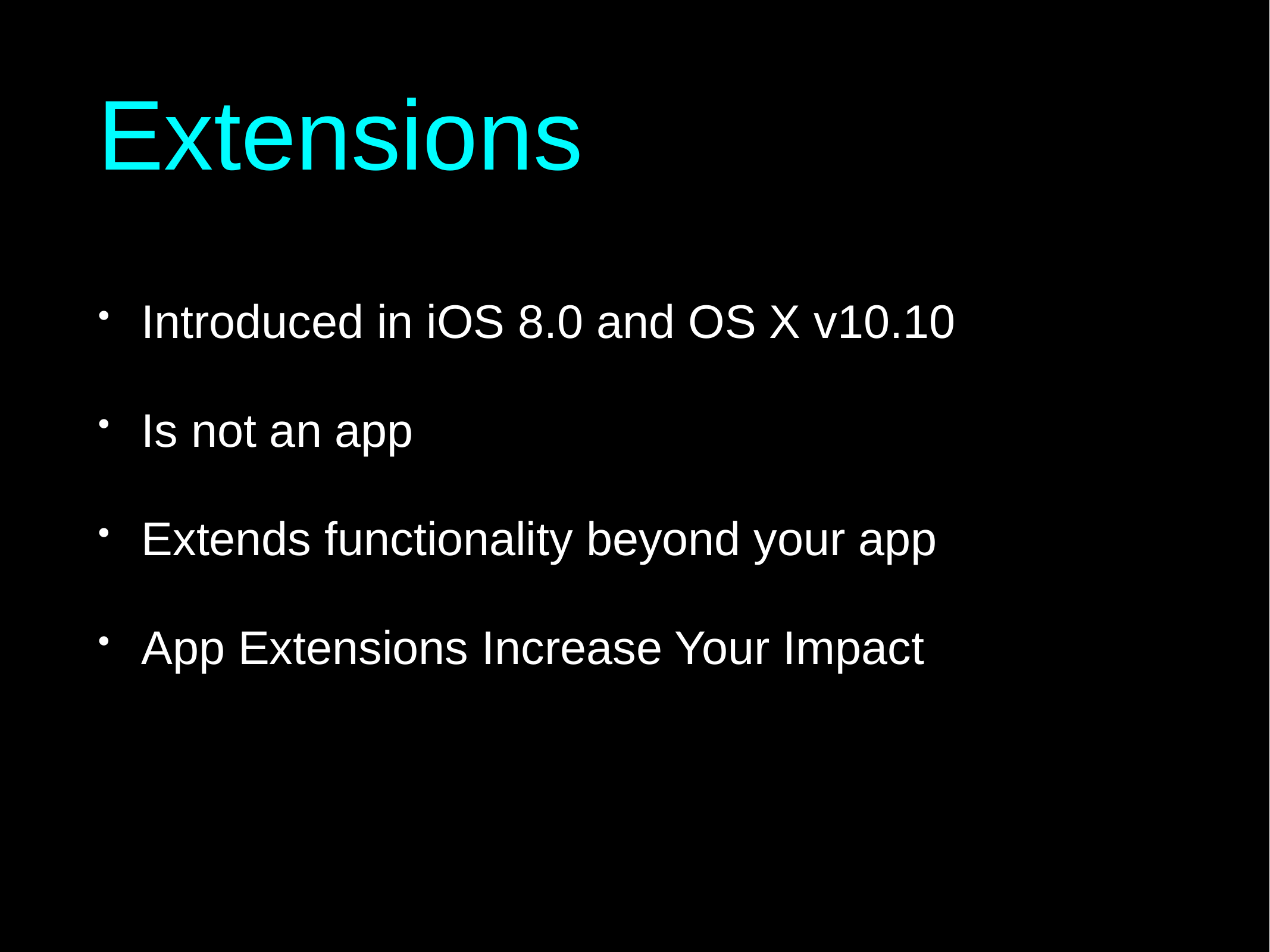

# Extensions
Introduced in iOS 8.0 and OS X v10.10
Is not an app
Extends functionality beyond your app
App Extensions Increase Your Impact